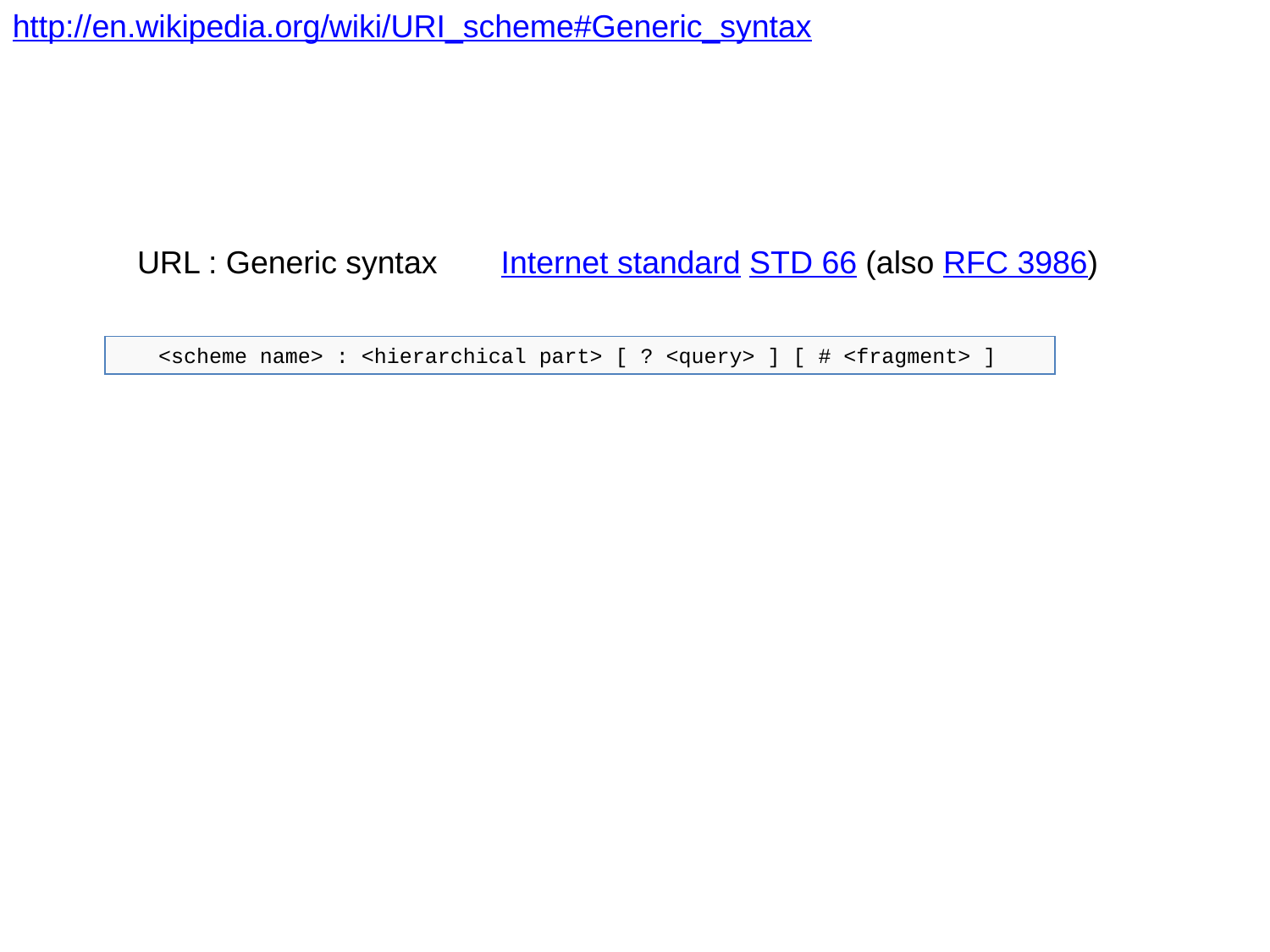

http://en.wikipedia.org/wiki/URI_scheme#Generic_syntax
URL : Generic syntax
Internet standard STD 66 (also RFC 3986)
<scheme name> : <hierarchical part> [ ? <query> ] [ # <fragment> ]